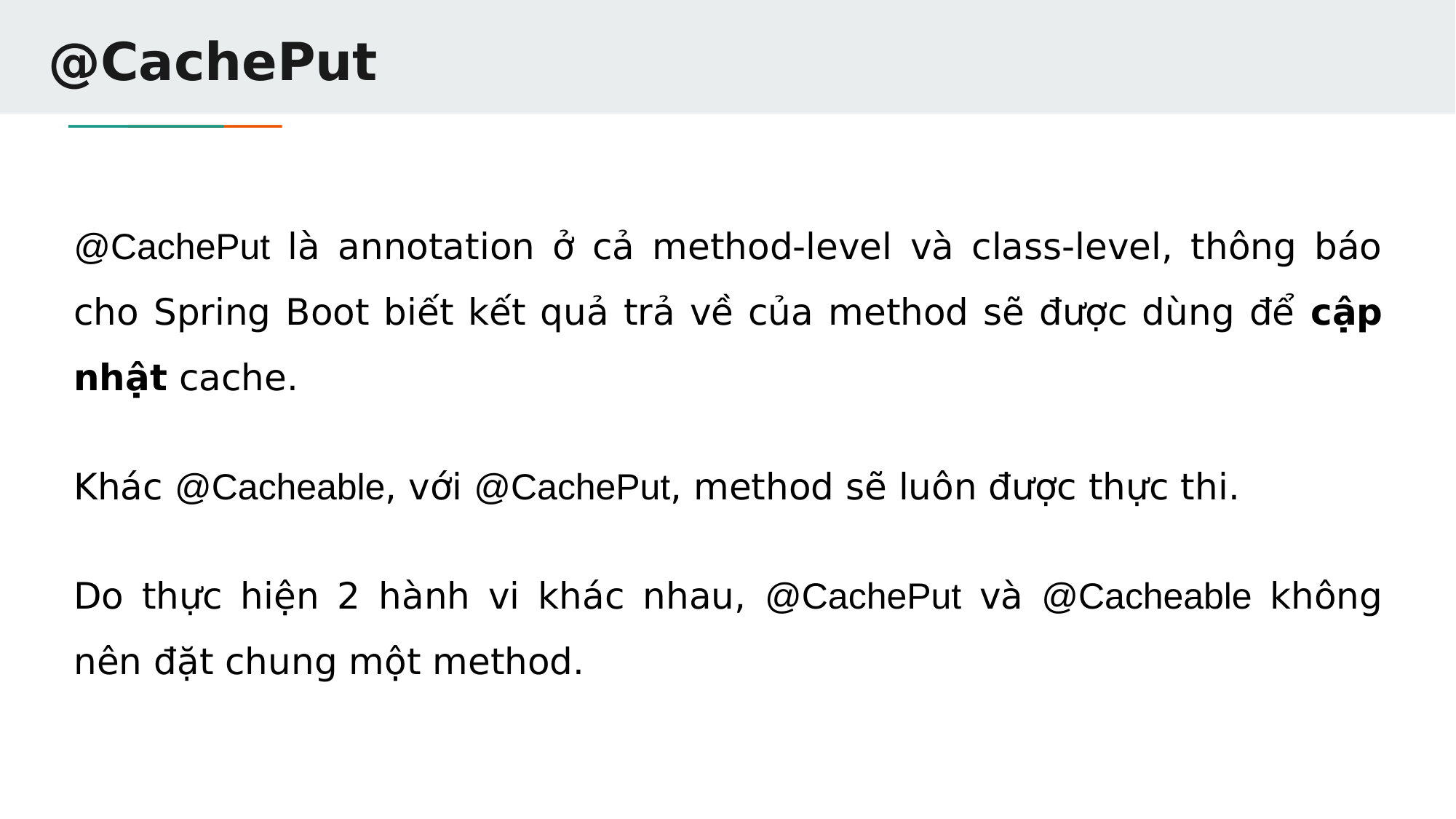

# @CachePut
@CachePut là annotation ở cả method-level và class-level, thông báo cho Spring Boot biết kết quả trả về của method sẽ được dùng để cập nhật cache.

Khác @Cacheable, với @CachePut, method sẽ luôn được thực thi.

Do thực hiện 2 hành vi khác nhau, @CachePut và @Cacheable không nên đặt chung một method.